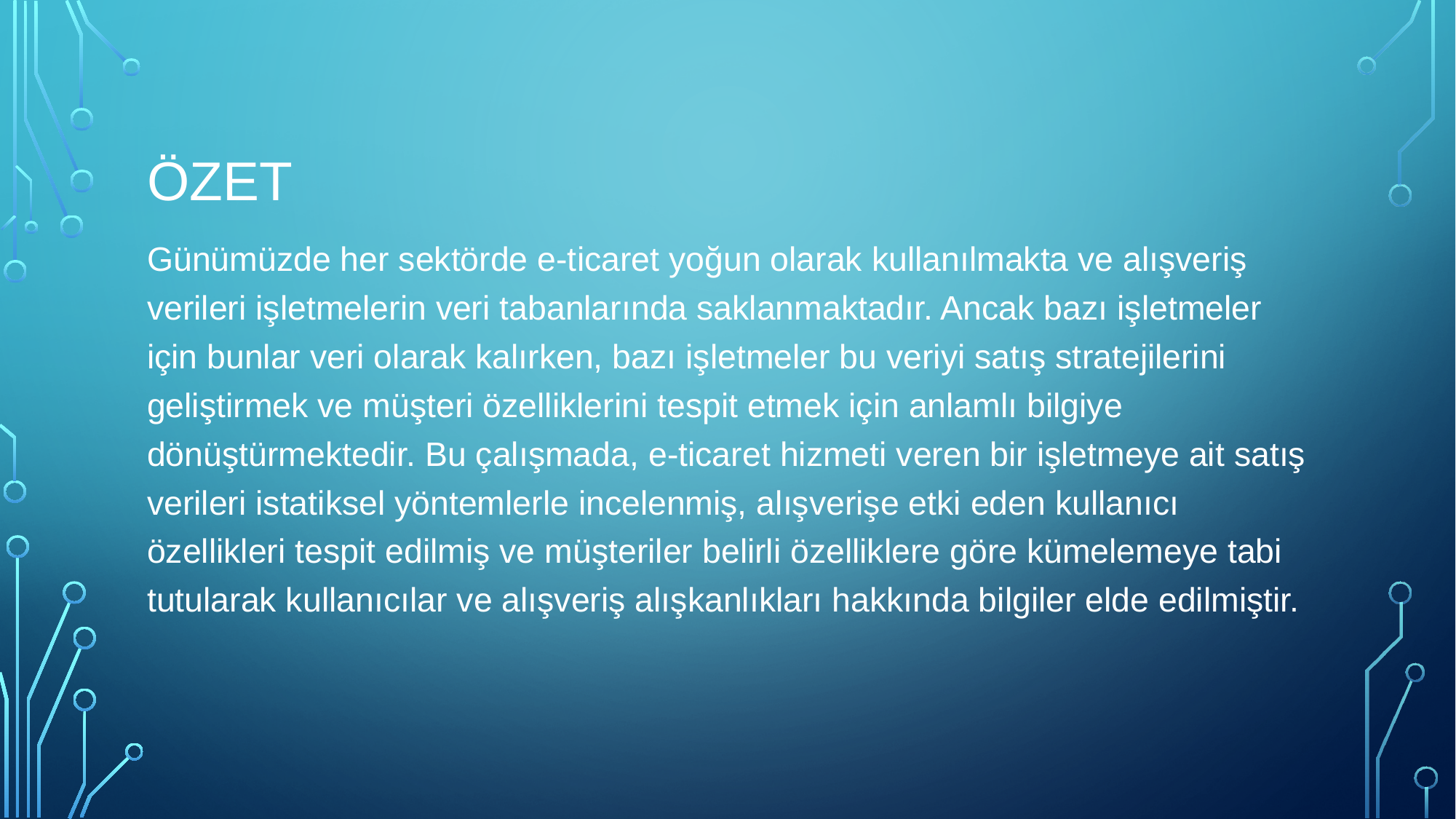

# ÖZET
Günümüzde her sektörde e-ticaret yoğun olarak kullanılmakta ve alışveriş verileri işletmelerin veri tabanlarında saklanmaktadır. Ancak bazı işletmeler için bunlar veri olarak kalırken, bazı işletmeler bu veriyi satış stratejilerini geliştirmek ve müşteri özelliklerini tespit etmek için anlamlı bilgiye dönüştürmektedir. Bu çalışmada, e-ticaret hizmeti veren bir işletmeye ait satış verileri istatiksel yöntemlerle incelenmiş, alışverişe etki eden kullanıcı özellikleri tespit edilmiş ve müşteriler belirli özelliklere göre kümelemeye tabi tutularak kullanıcılar ve alışveriş alışkanlıkları hakkında bilgiler elde edilmiştir.